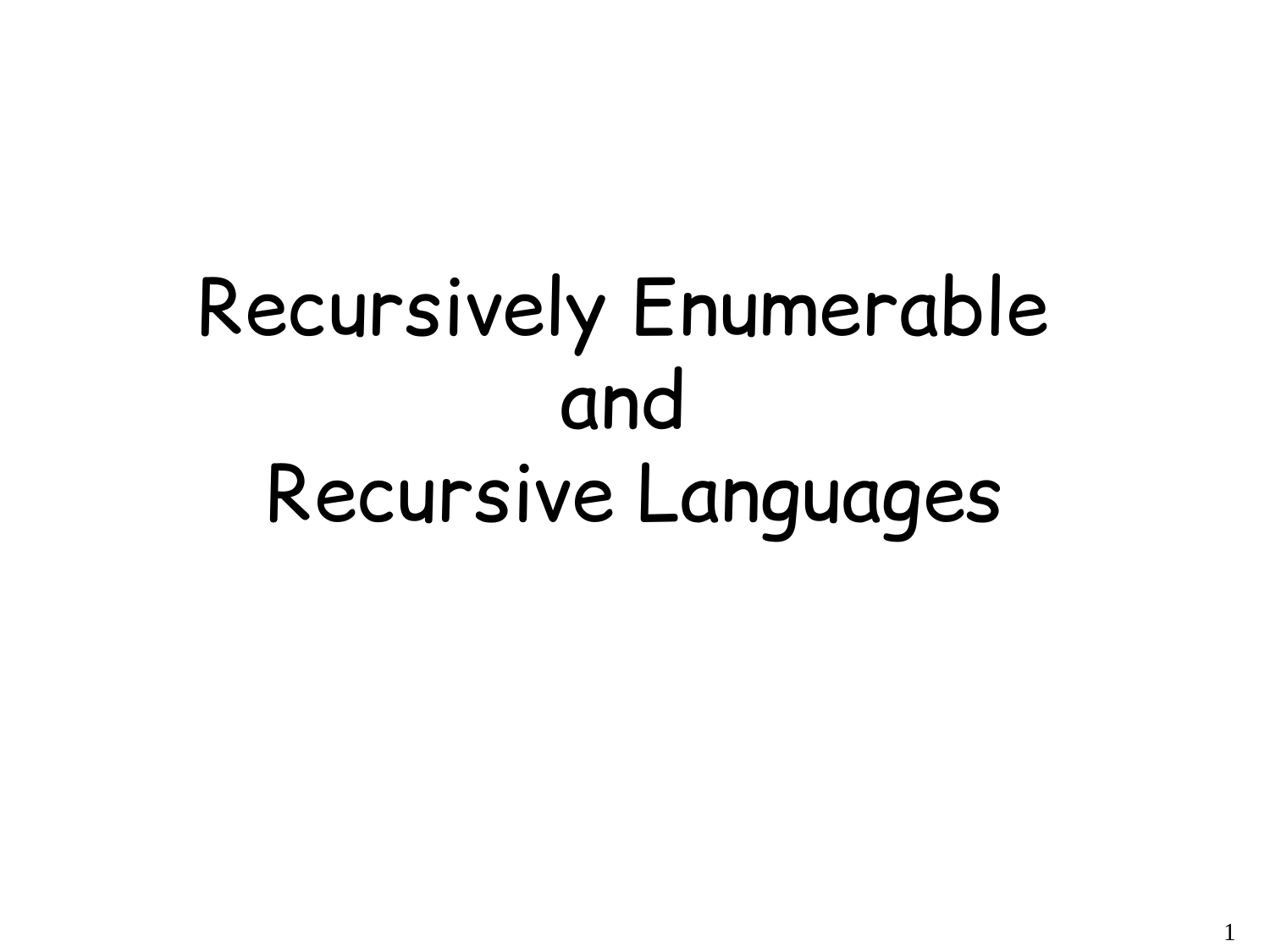

# Recursively Enumerable and Recursive Languages

1